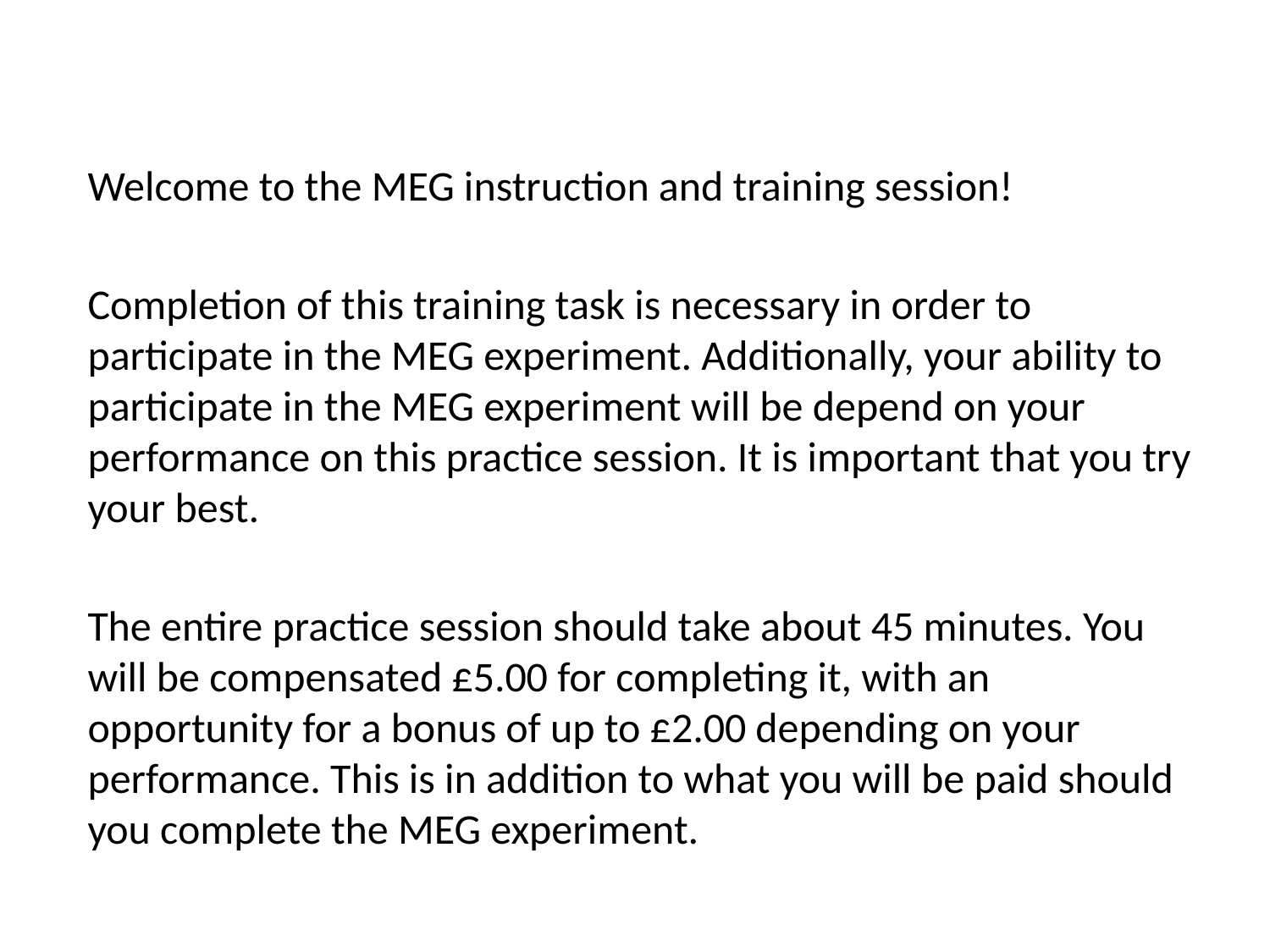

Welcome to the MEG instruction and training session!

Completion of this training task is necessary in order to participate in the MEG experiment. Additionally, your ability to participate in the MEG experiment will be depend on your performance on this practice session. It is important that you try your best.

The entire practice session should take about 45 minutes. You will be compensated £5.00 for completing it, with an opportunity for a bonus of up to £2.00 depending on your performance. This is in addition to what you will be paid should you complete the MEG experiment.